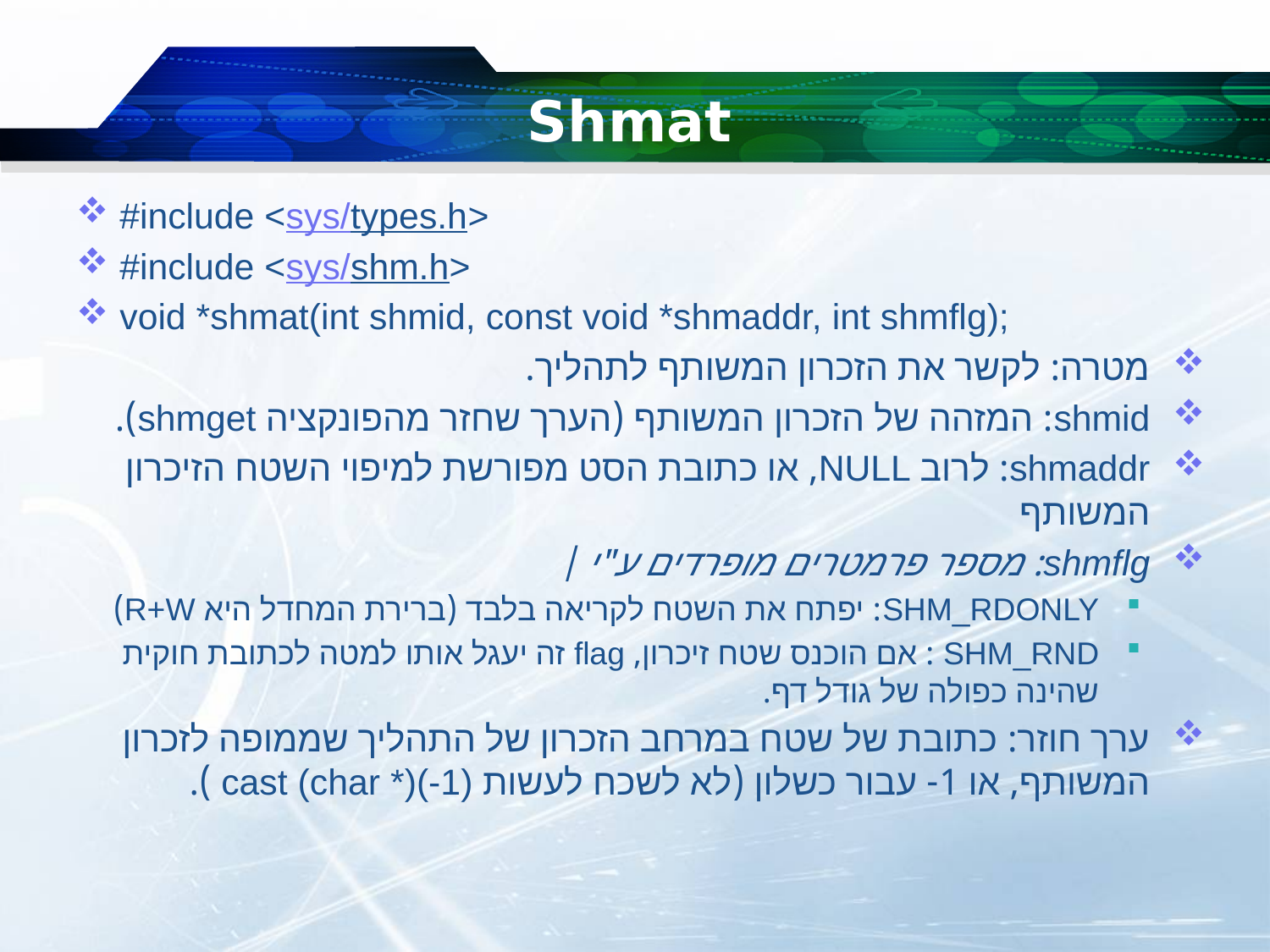

# Shmat
#include <sys/types.h>
#include <sys/shm.h>
void *shmat(int shmid, const void *shmaddr, int shmflg);
מטרה: לקשר את הזכרון המשותף לתהליך.
shmid: המזהה של הזכרון המשותף (הערך שחזר מהפונקציה shmget).
shmaddr: לרוב NULL, או כתובת הסט מפורשת למיפוי השטח הזיכרון המשותף
shmflg: מספר פרמטרים מופרדים ע"י |
SHM_RDONLY: יפתח את השטח לקריאה בלבד (ברירת המחדל היא R+W)
SHM_RND : אם הוכנס שטח זיכרון, flag זה יעגל אותו למטה לכתובת חוקית שהינה כפולה של גודל דף.
ערך חוזר: כתובת של שטח במרחב הזכרון של התהליך שממופה לזכרון המשותף, או 1- עבור כשלון (לא לשכח לעשות cast (char *)(-1) ).